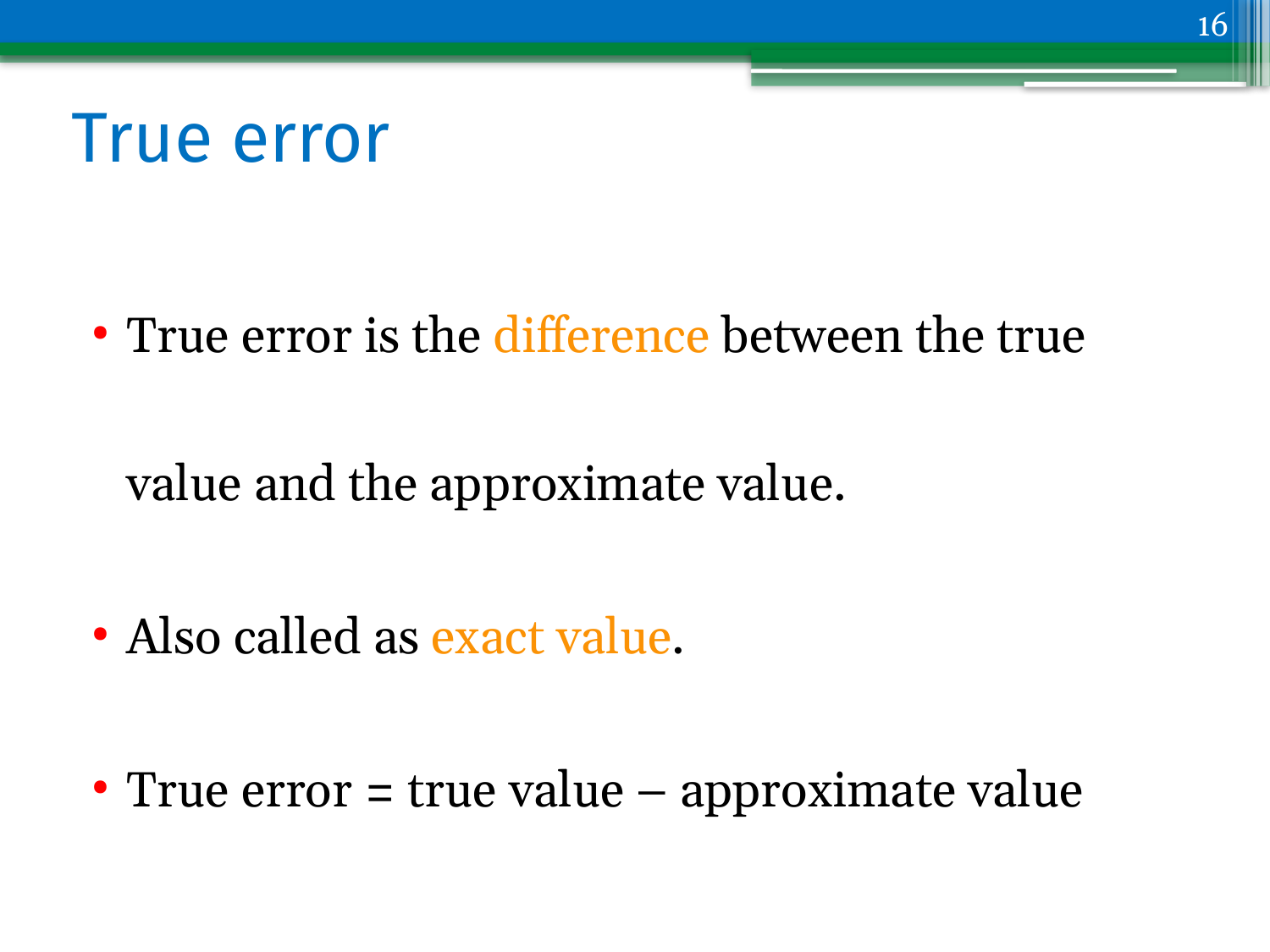

16
# True error
True error is the difference between the true value and the approximate value.
Also called as exact value.
True error = true value – approximate value